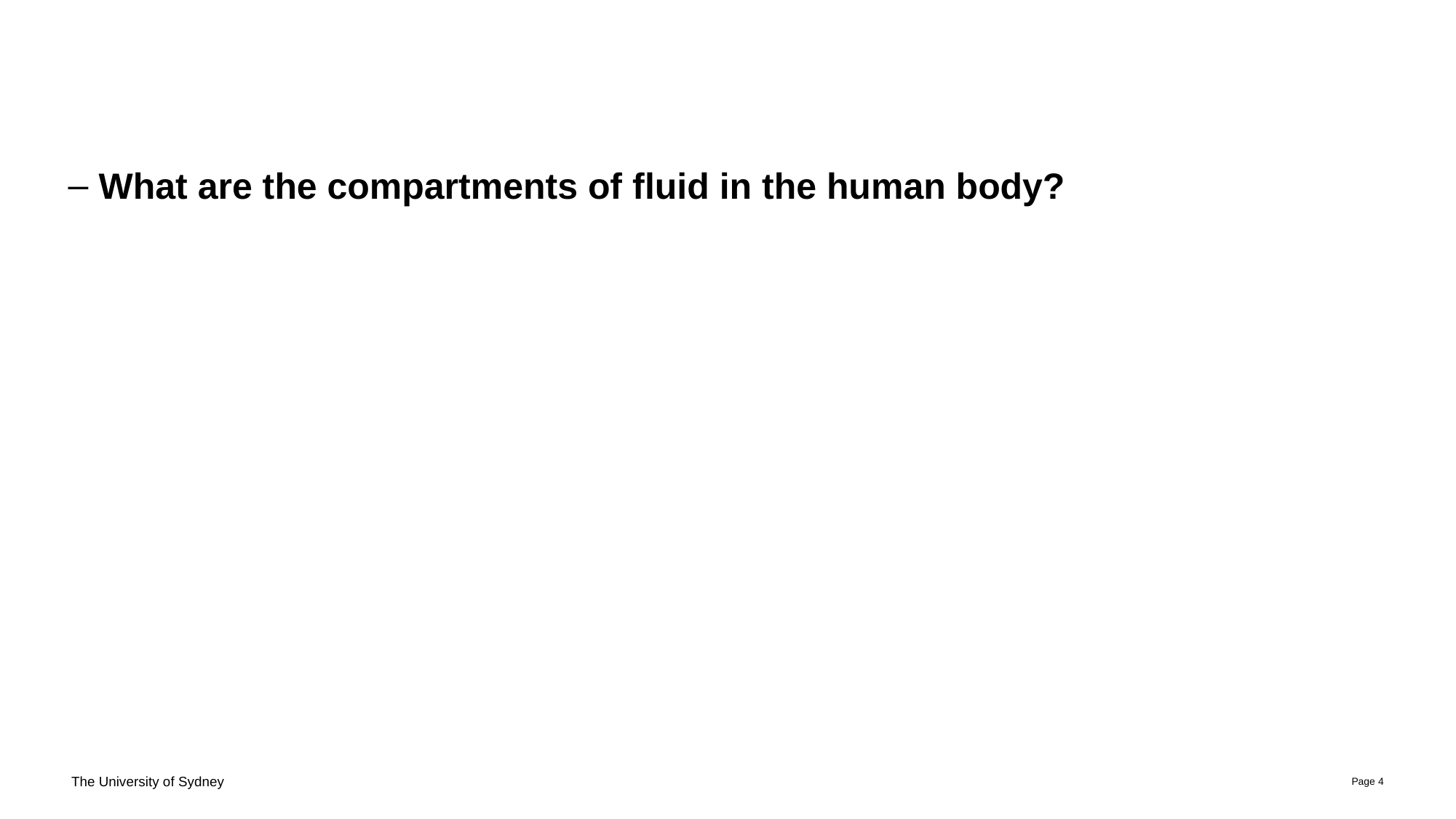

#
What are the compartments of fluid in the human body?